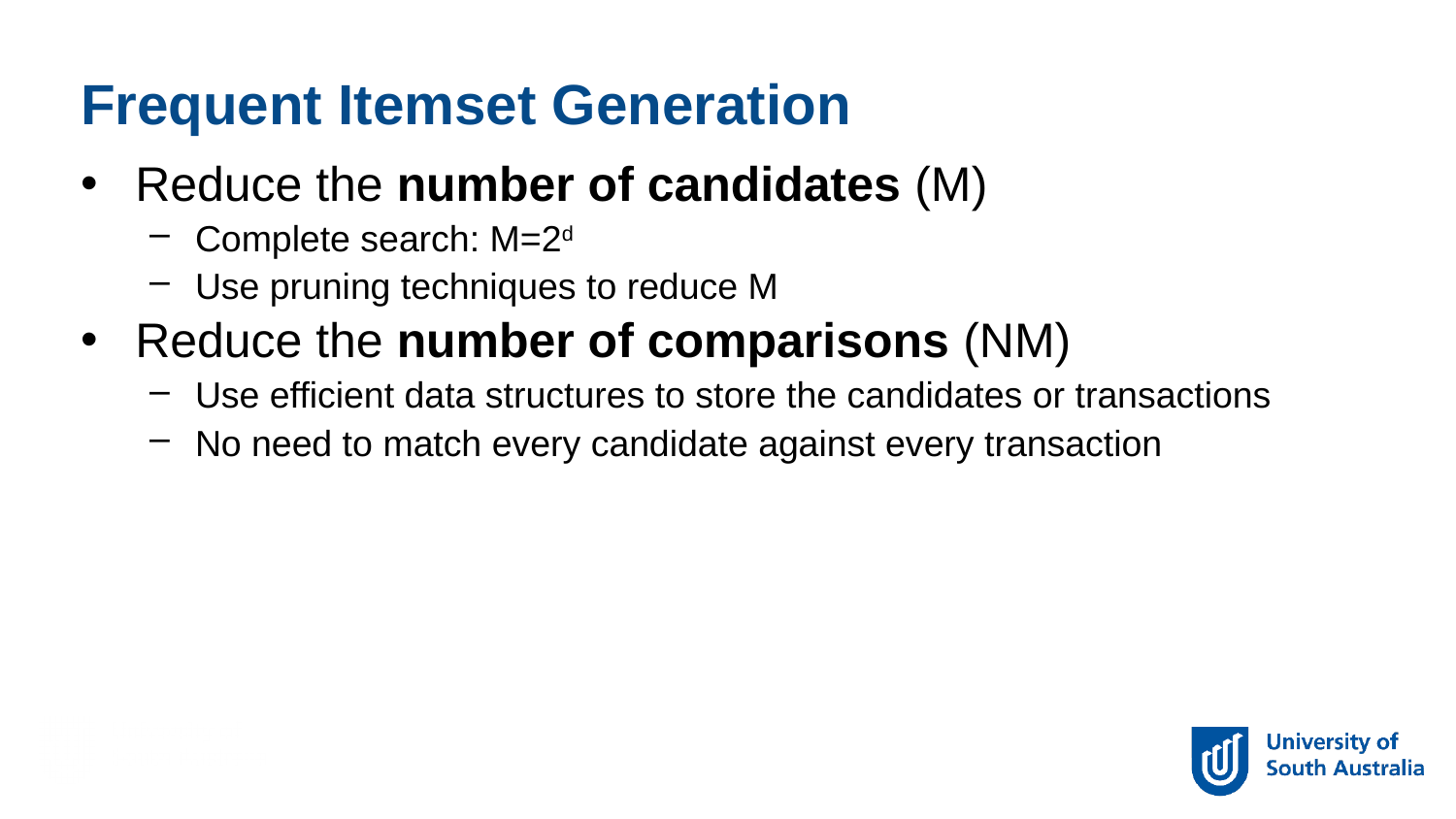

Frequent Itemset Generation

Reduce the number of candidates (M)
Complete search: M=2d
Use pruning techniques to reduce M
Reduce the number of comparisons (NM)
Use efficient data structures to store the candidates or transactions
No need to match every candidate against every transaction